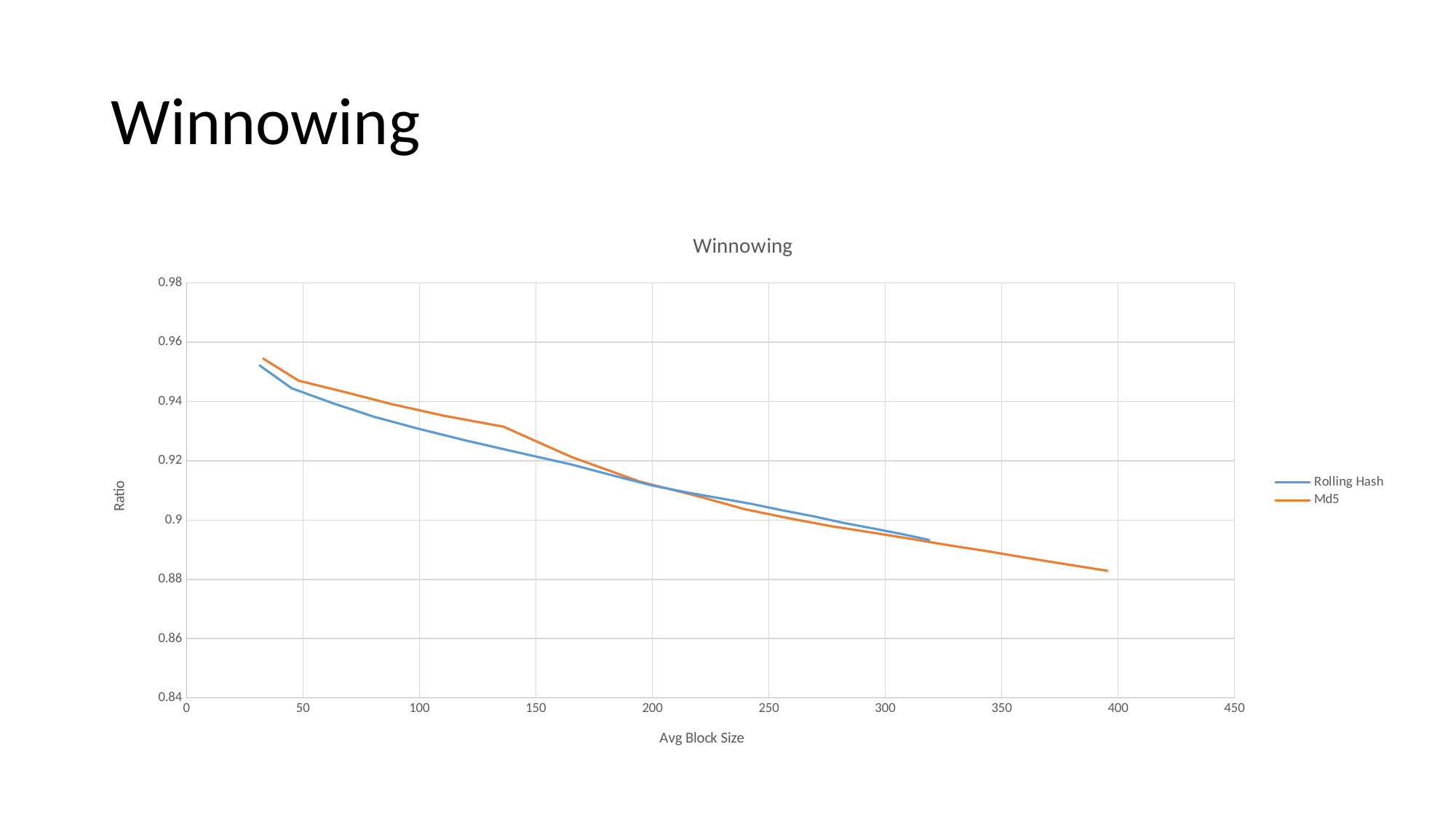

# Winnowing

### Chart: Winnowing

| Category |  |  |
|---|---|---|